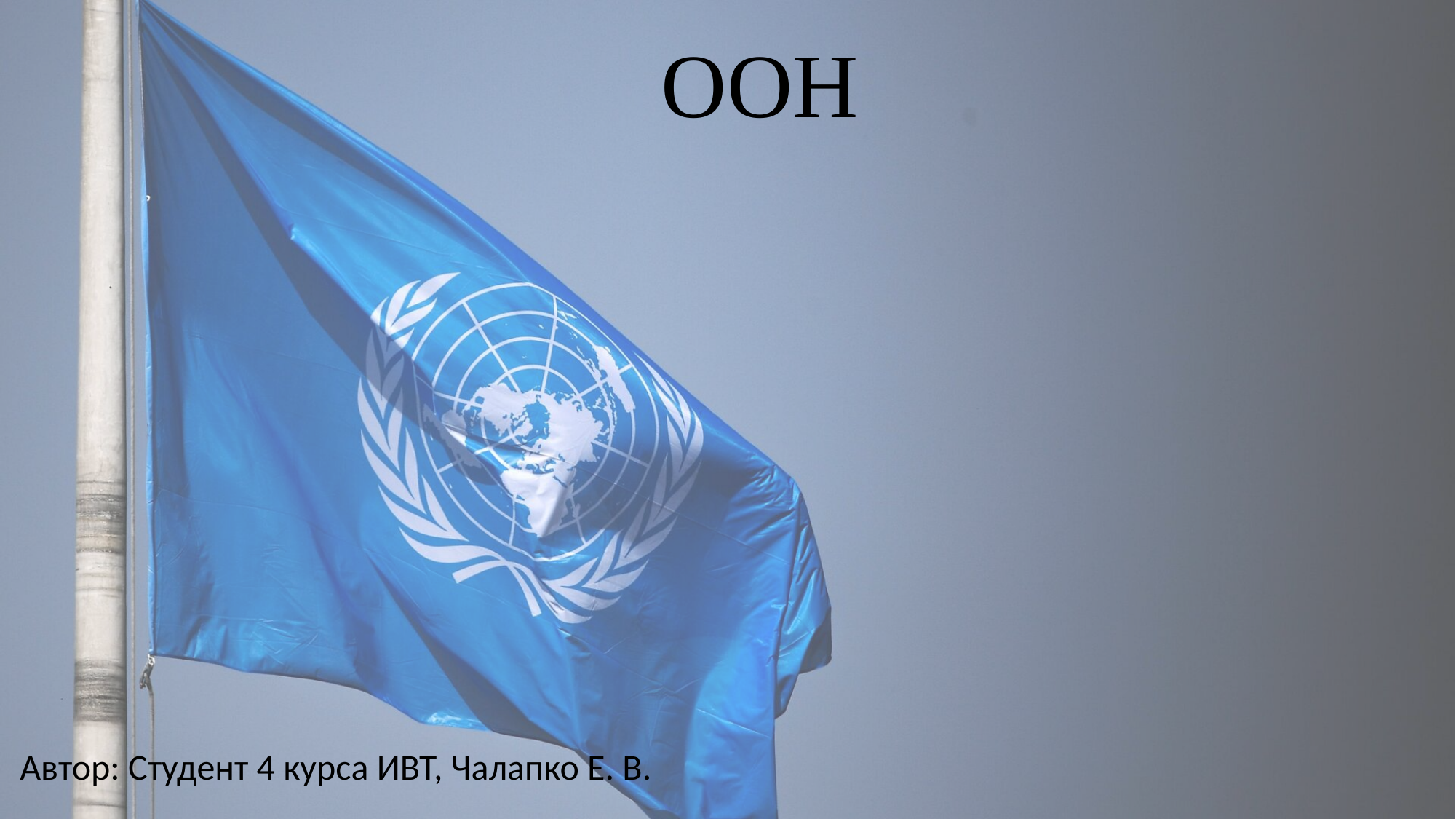

# ООН
Автор: Студент 4 курса ИВТ, Чалапко Е. В.